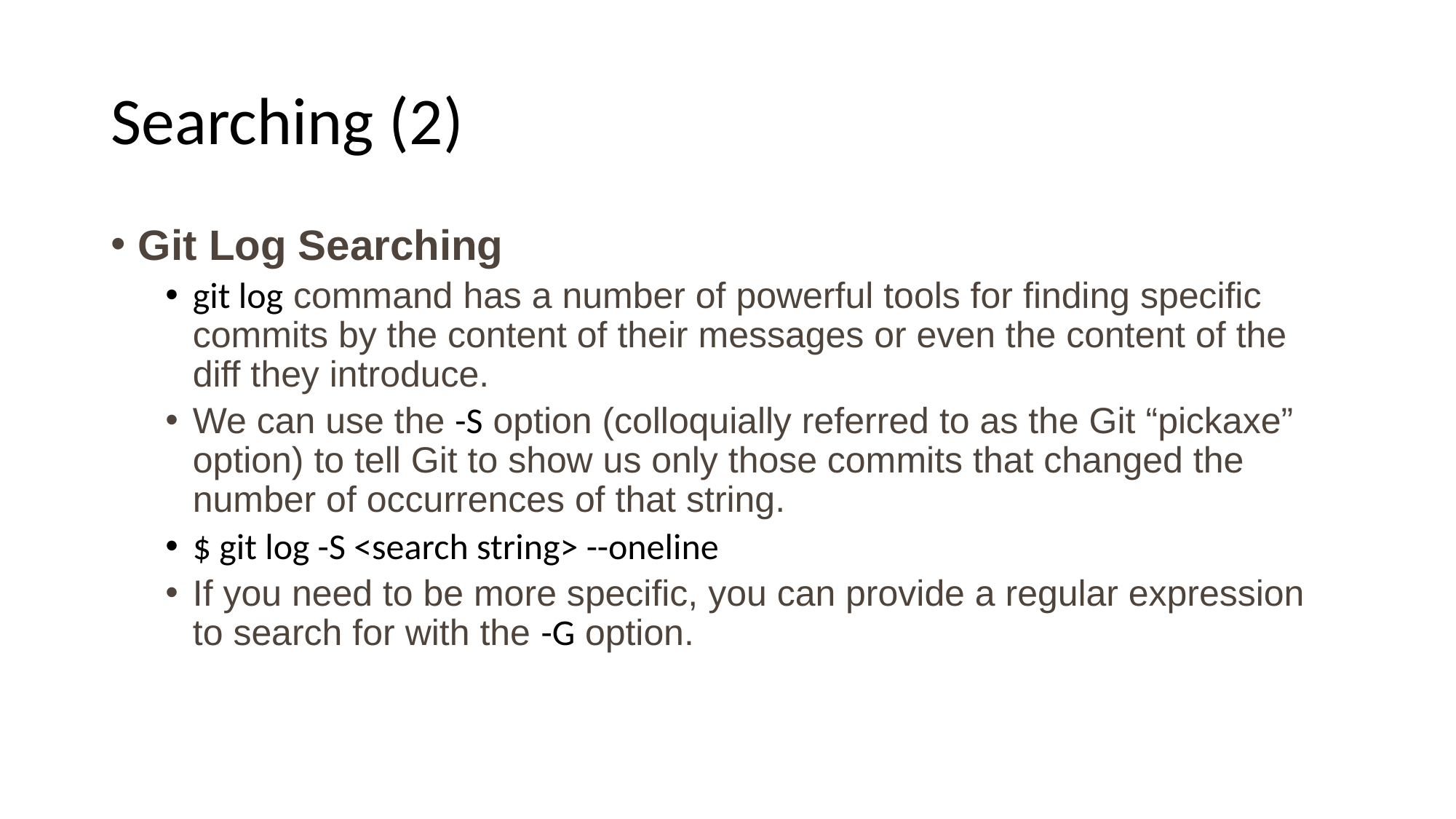

# Searching (2)
Git Log Searching
git log command has a number of powerful tools for finding specific commits by the content of their messages or even the content of the diff they introduce.
We can use the -S option (colloquially referred to as the Git “pickaxe” option) to tell Git to show us only those commits that changed the number of occurrences of that string.
$ git log -S <search string> --oneline
If you need to be more specific, you can provide a regular expression to search for with the -G option.